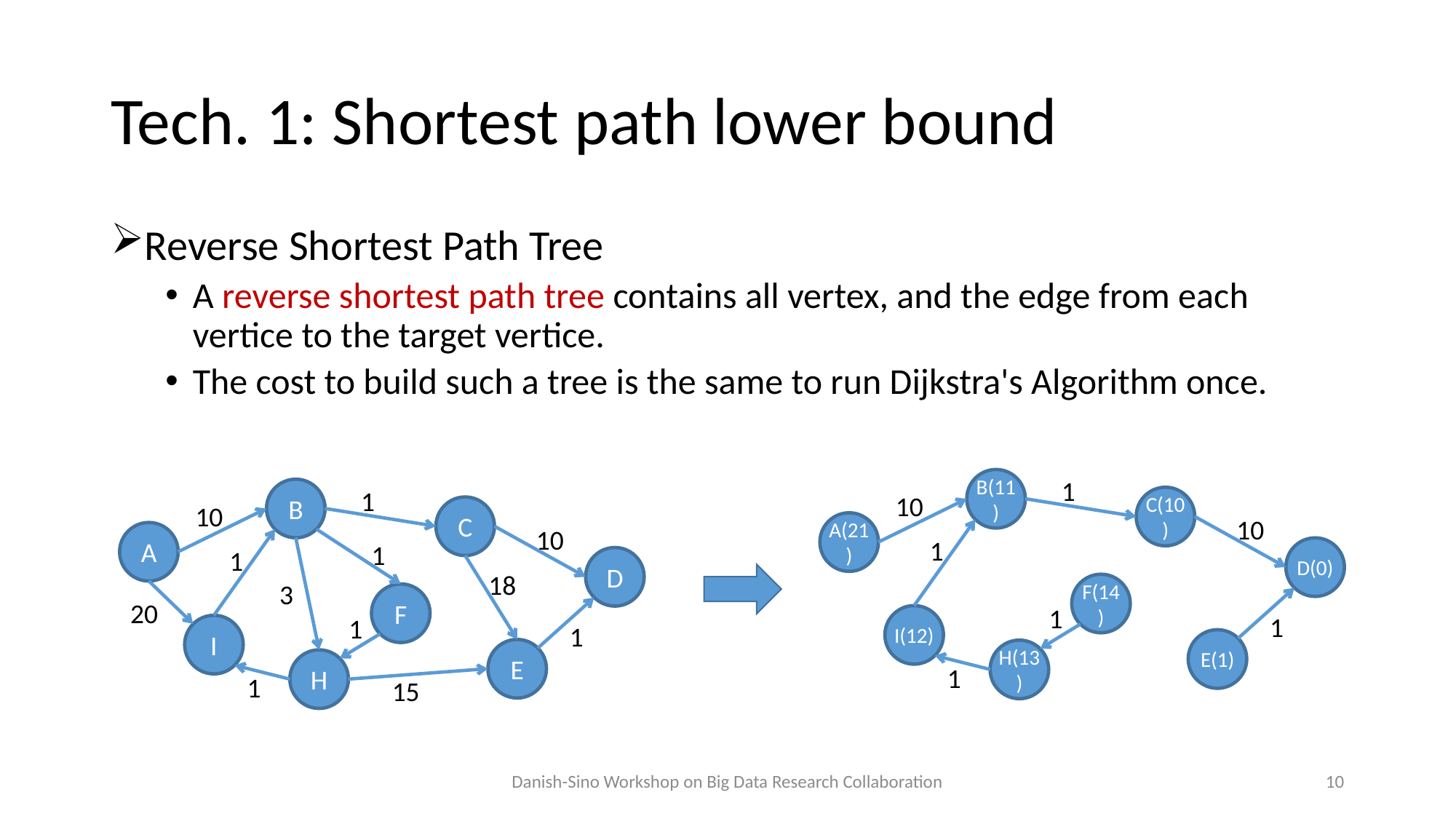

# Tech. 1: Shortest path lower bound
Reverse Shortest Path Tree
A reverse shortest path tree contains all vertex, and the edge from each vertice to the target vertice.
The cost to build such a tree is the same to run Dijkstra's Algorithm once.

1
B(11)
1
B
10
C
10
A
1
1
D
18
3
F
20
1
1
I
E
H
1
15
10
C(10)
10
A(21)
1
D(0)

F(14)
1
1
I(12)
E(1)
H(13)
1
Danish-Sino Workshop on Big Data Research Collaboration
10